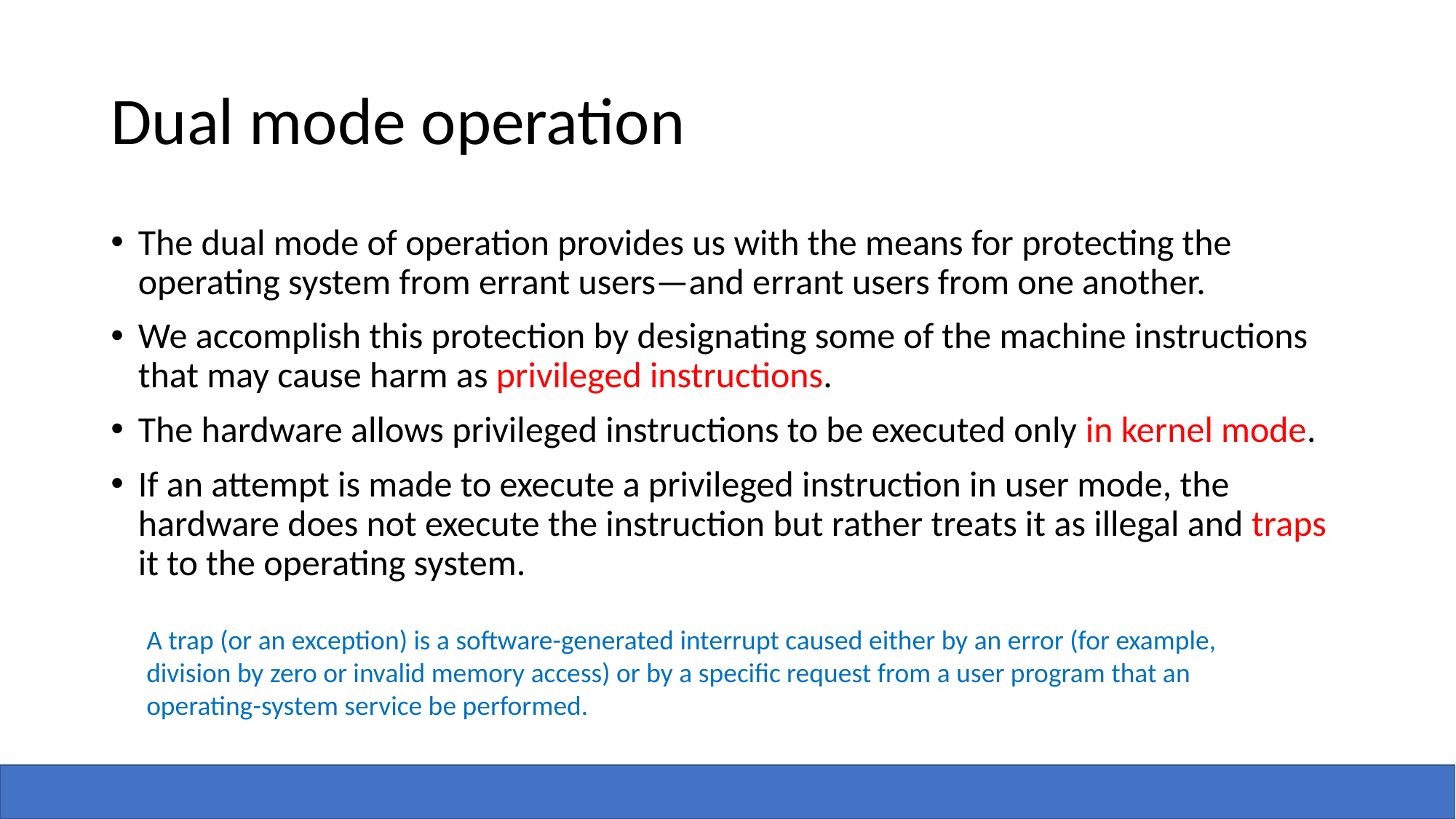

# Dual mode operation
The dual mode of operation provides us with the means for protecting the operating system from errant users—and errant users from one another.
We accomplish this protection by designating some of the machine instructions that may cause harm as privileged instructions.
The hardware allows privileged instructions to be executed only in kernel mode.
If an attempt is made to execute a privileged instruction in user mode, the hardware does not execute the instruction but rather treats it as illegal and traps it to the operating system.
A trap (or an exception) is a software-generated interrupt caused either by an error (for example, division by zero or invalid memory access) or by a specific request from a user program that an operating-system service be performed.